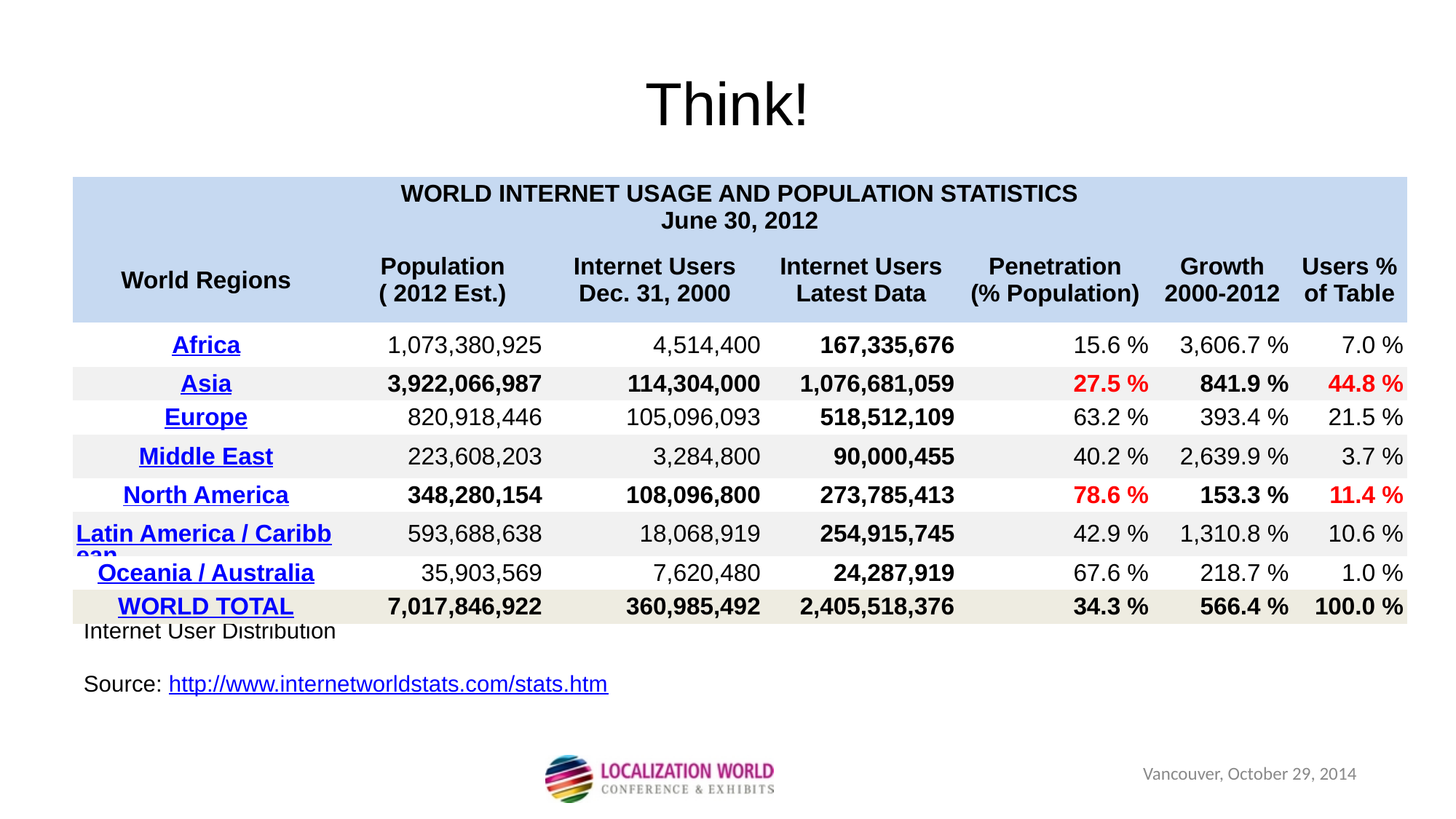

Think!
| WORLD INTERNET USAGE AND POPULATION STATISTICS June 30, 2012 |  |  |  |  |  |  |
| --- | --- | --- | --- | --- | --- | --- |
| World Regions | Population ( 2012 Est.) | Internet Users Dec. 31, 2000 | Internet Users Latest Data | Penetration (% Population) | Growth 2000-2012 | Users % of Table |
| Africa | 1,073,380,925 | 4,514,400 | 167,335,676 | 15.6 % | 3,606.7 % | 7.0 % |
| Asia | 3,922,066,987 | 114,304,000 | 1,076,681,059 | 27.5 % | 841.9 % | 44.8 % |
| Europe | 820,918,446 | 105,096,093 | 518,512,109 | 63.2 % | 393.4 % | 21.5 % |
| Middle East | 223,608,203 | 3,284,800 | 90,000,455 | 40.2 % | 2,639.9 % | 3.7 % |
| North America | 348,280,154 | 108,096,800 | 273,785,413 | 78.6 % | 153.3 % | 11.4 % |
| Latin America / Caribbean | 593,688,638 | 18,068,919 | 254,915,745 | 42.9 % | 1,310.8 % | 10.6 % |
| Oceania / Australia | 35,903,569 | 7,620,480 | 24,287,919 | 67.6 % | 218.7 % | 1.0 % |
| WORLD TOTAL | 7,017,846,922 | 360,985,492 | 2,405,518,376 | 34.3 % | 566.4 % | 100.0 % |

Internet User Distribution

Source: http://www.internetworldstats.com/stats.htm